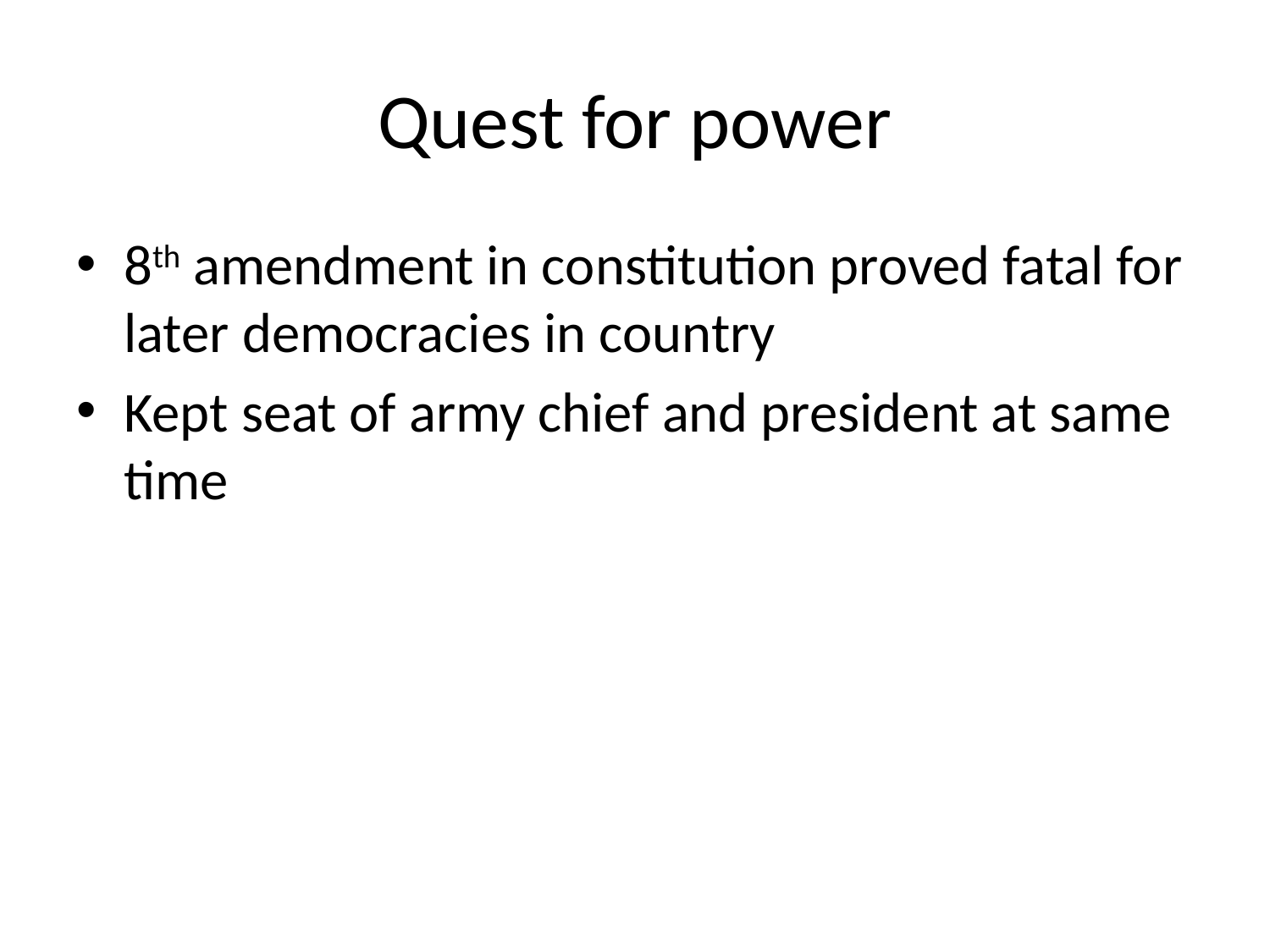

# Quest for power
8th amendment in constitution proved fatal for later democracies in country
Kept seat of army chief and president at same time